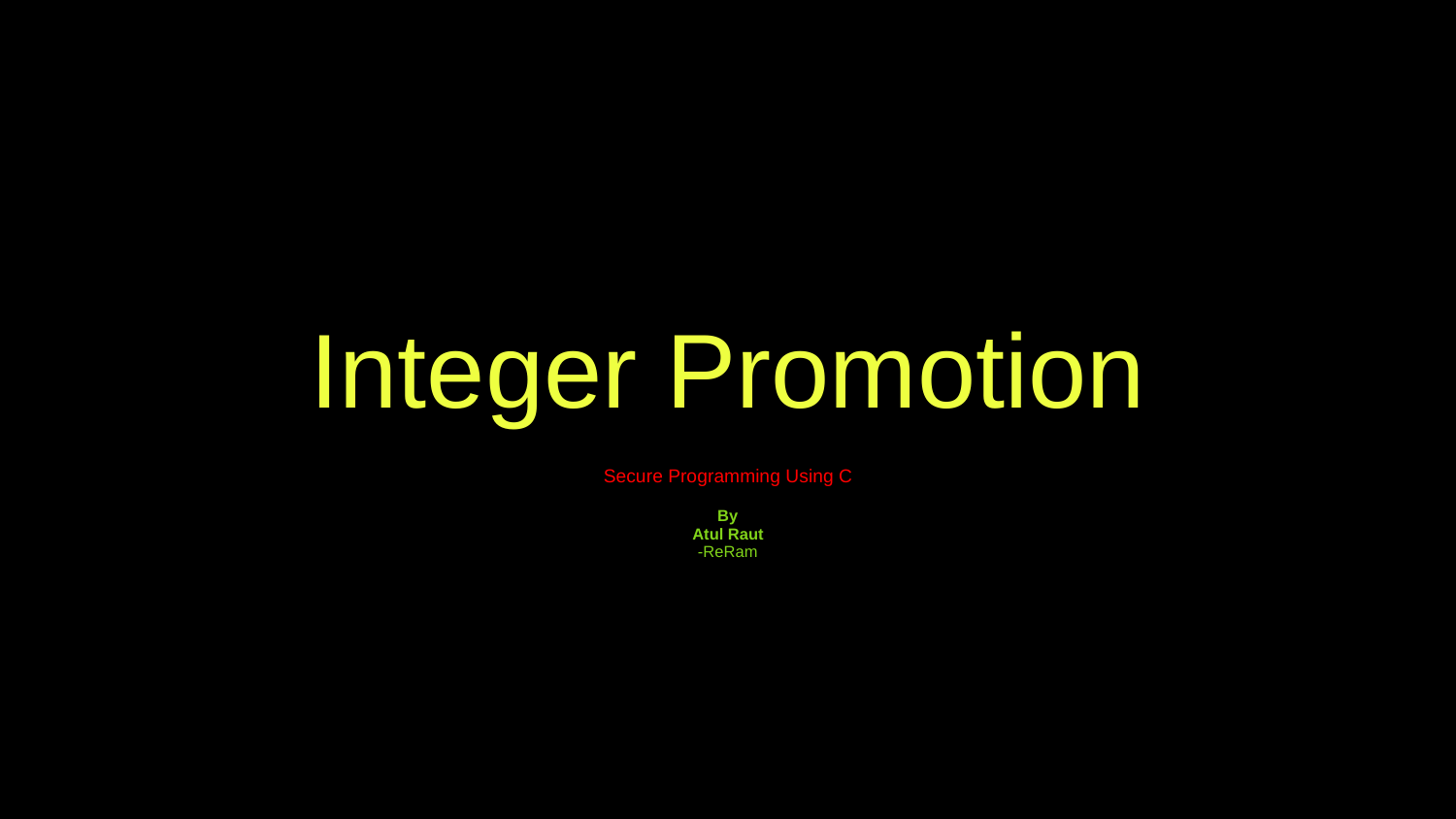

Integer Promotion
Secure Programming Using C

By
Atul Raut
-ReRam